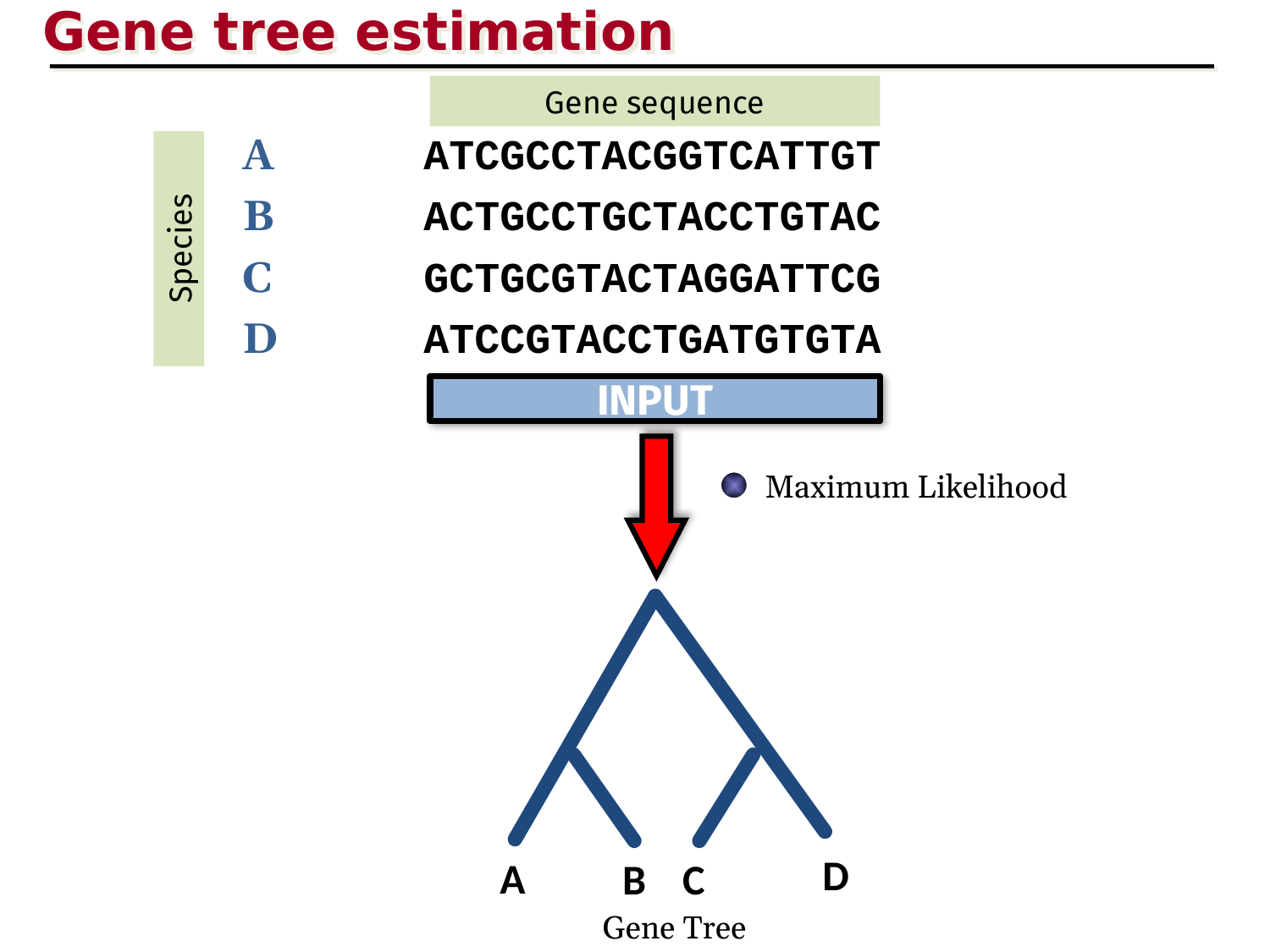

Gene tree estimation

Gene sequence
A
B
C
D
ATCGCCTACGGTCATTGT
ACTGCCTGCTACCTGTAC
GCTGCGTACTAGGATTCG
ATCCGTACCTGATGTGTA
Species
INPUT
  Maximum Likelihood

D
A
B
C
Gene Tree